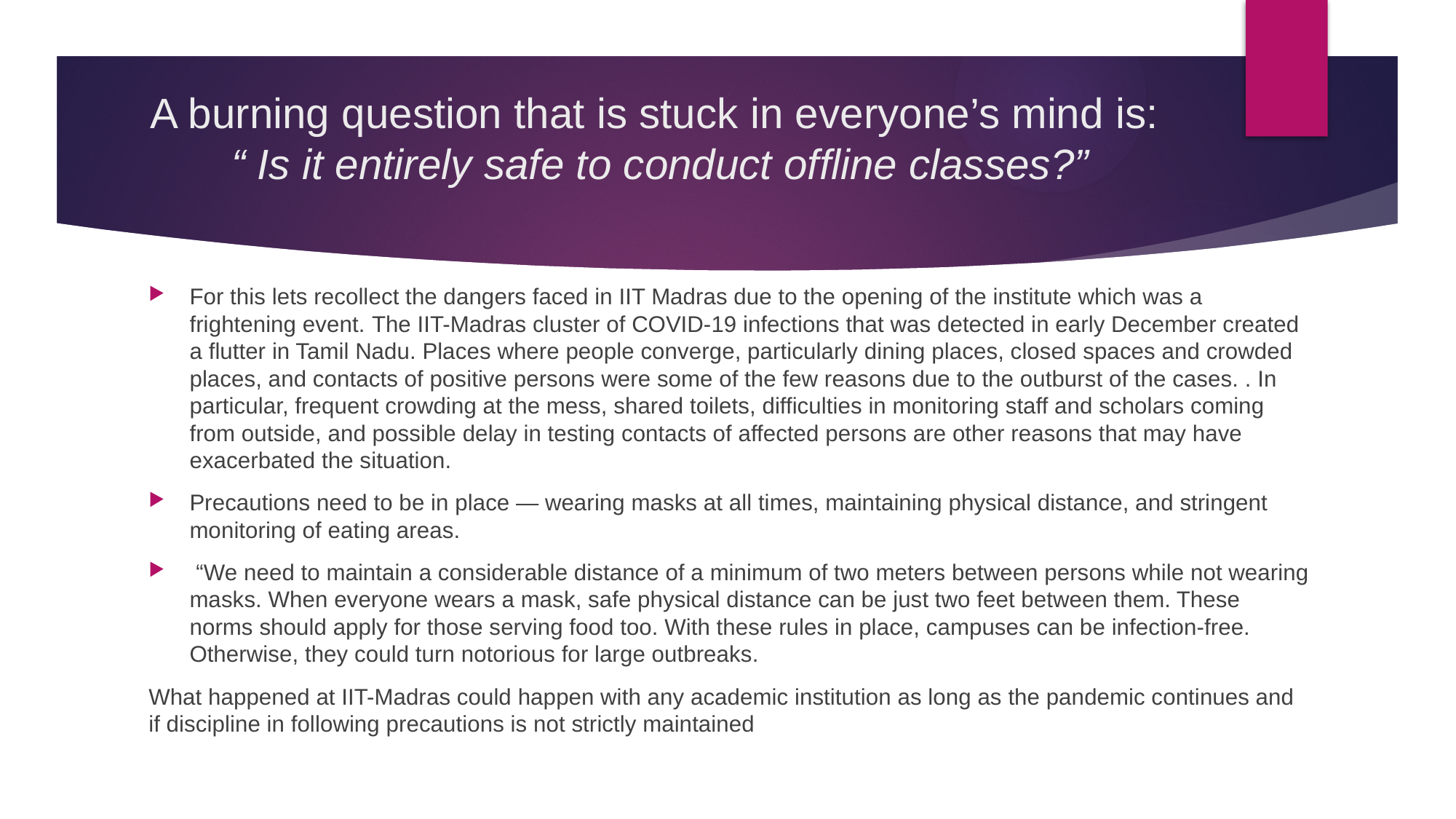

# A burning question that is stuck in everyone’s mind is: “ Is it entirely safe to conduct offline classes?”
For this lets recollect the dangers faced in IIT Madras due to the opening of the institute which was a frightening event. The IIT-Madras cluster of COVID-19 infections that was detected in early December created a flutter in Tamil Nadu. Places where people converge, particularly dining places, closed spaces and crowded places, and contacts of positive persons were some of the few reasons due to the outburst of the cases. . In particular, frequent crowding at the mess, shared toilets, difficulties in monitoring staff and scholars coming from outside, and possible delay in testing contacts of affected persons are other reasons that may have exacerbated the situation.
Precautions need to be in place — wearing masks at all times, maintaining physical distance, and stringent monitoring of eating areas.
 “We need to maintain a considerable distance of a minimum of two meters between persons while not wearing masks. When everyone wears a mask, safe physical distance can be just two feet between them. These norms should apply for those serving food too. With these rules in place, campuses can be infection-free. Otherwise, they could turn notorious for large outbreaks.
What happened at IIT-Madras could happen with any academic institution as long as the pandemic continues and if discipline in following precautions is not strictly maintained